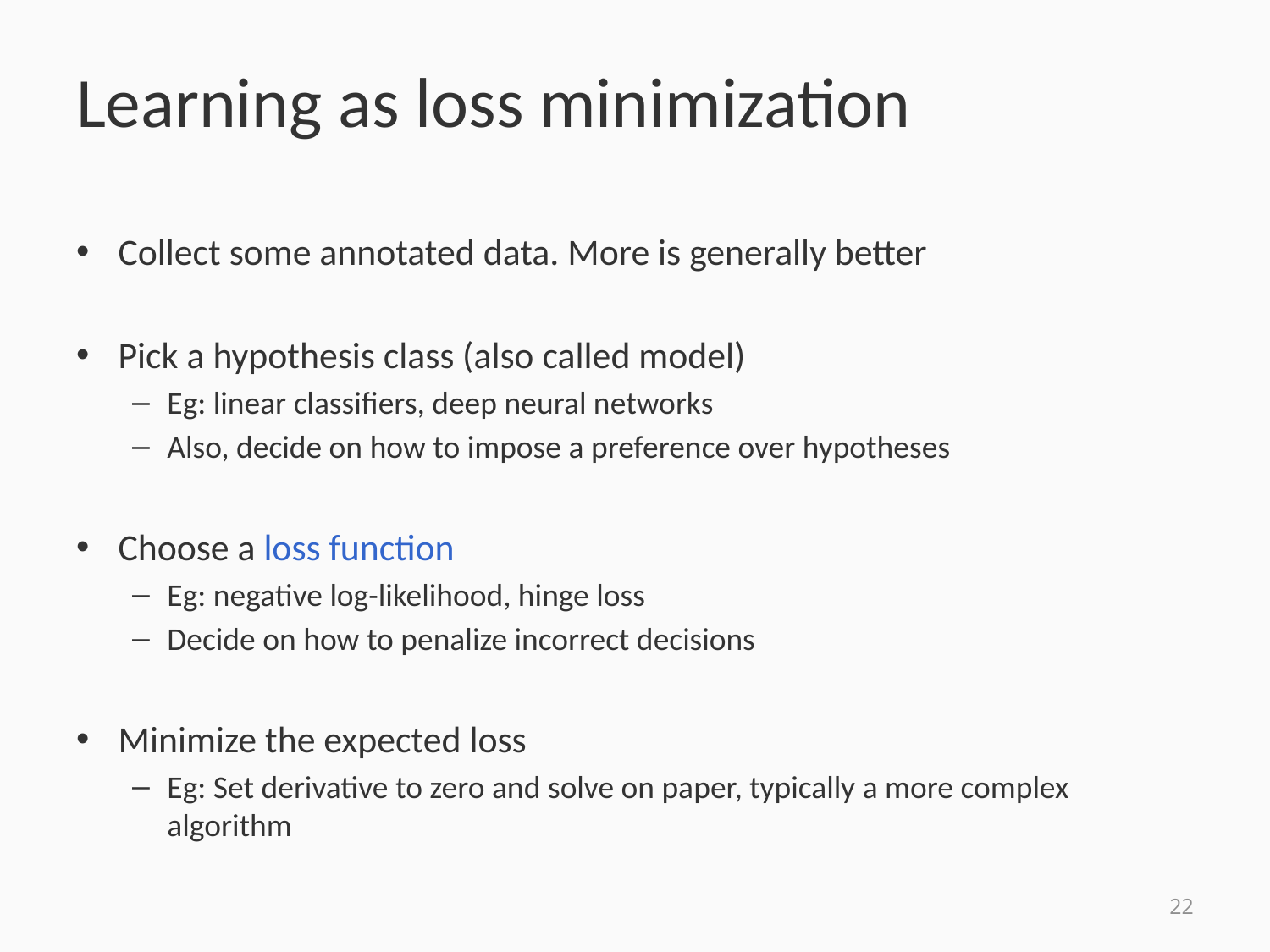

# Learning as loss minimization
Collect some annotated data. More is generally better

Pick a hypothesis class (also called model)
Eg: linear classifiers, deep neural networks
Also, decide on how to impose a preference over hypotheses

Choose a loss function
Eg: negative log-likelihood, hinge loss
Decide on how to penalize incorrect decisions

Minimize the expected loss
Eg: Set derivative to zero and solve on paper, typically a more complex algorithm

22